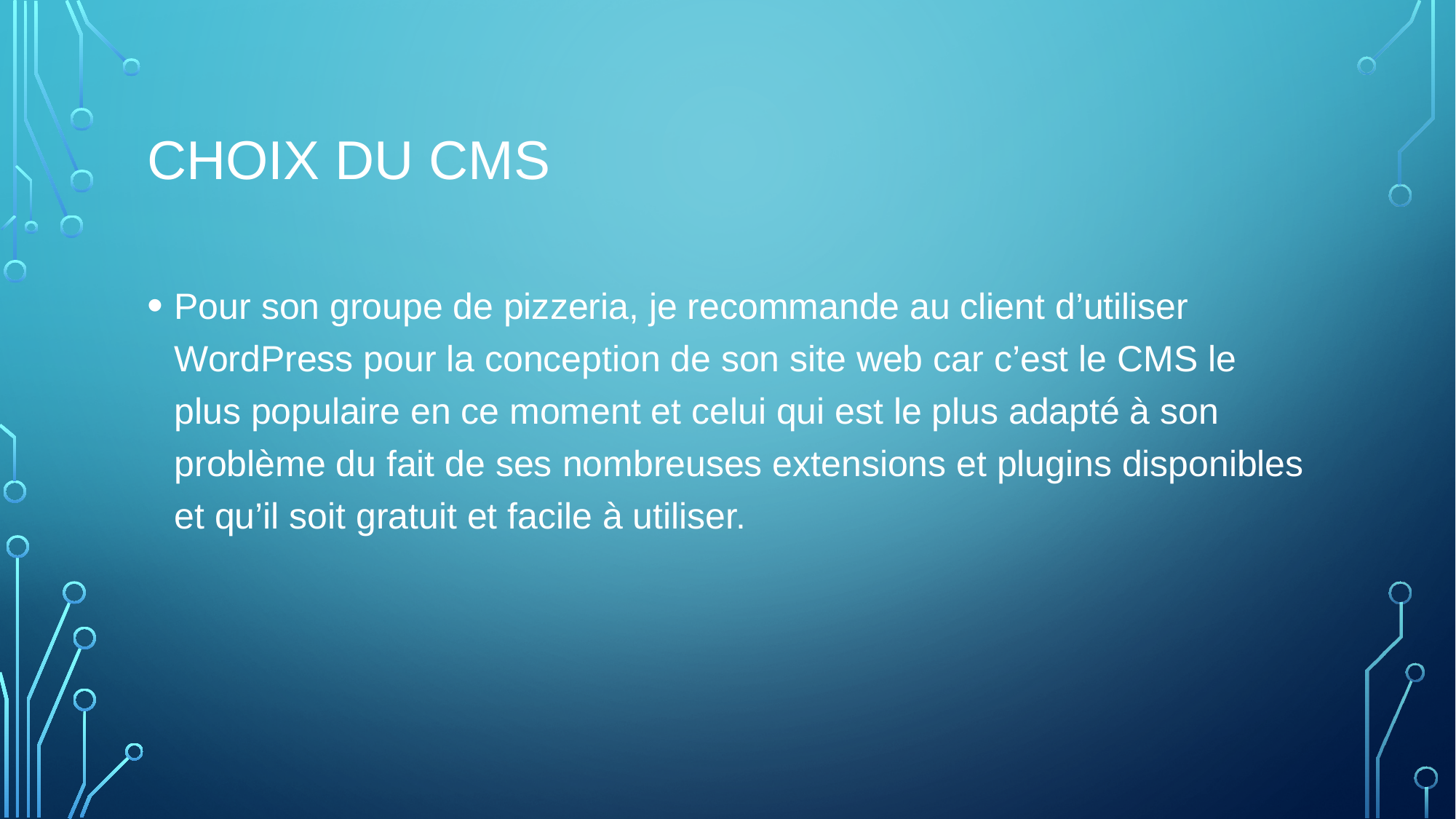

# Choix du CMS
Pour son groupe de pizzeria, je recommande au client d’utiliser WordPress pour la conception de son site web car c’est le CMS le plus populaire en ce moment et celui qui est le plus adapté à son problème du fait de ses nombreuses extensions et plugins disponibles et qu’il soit gratuit et facile à utiliser.